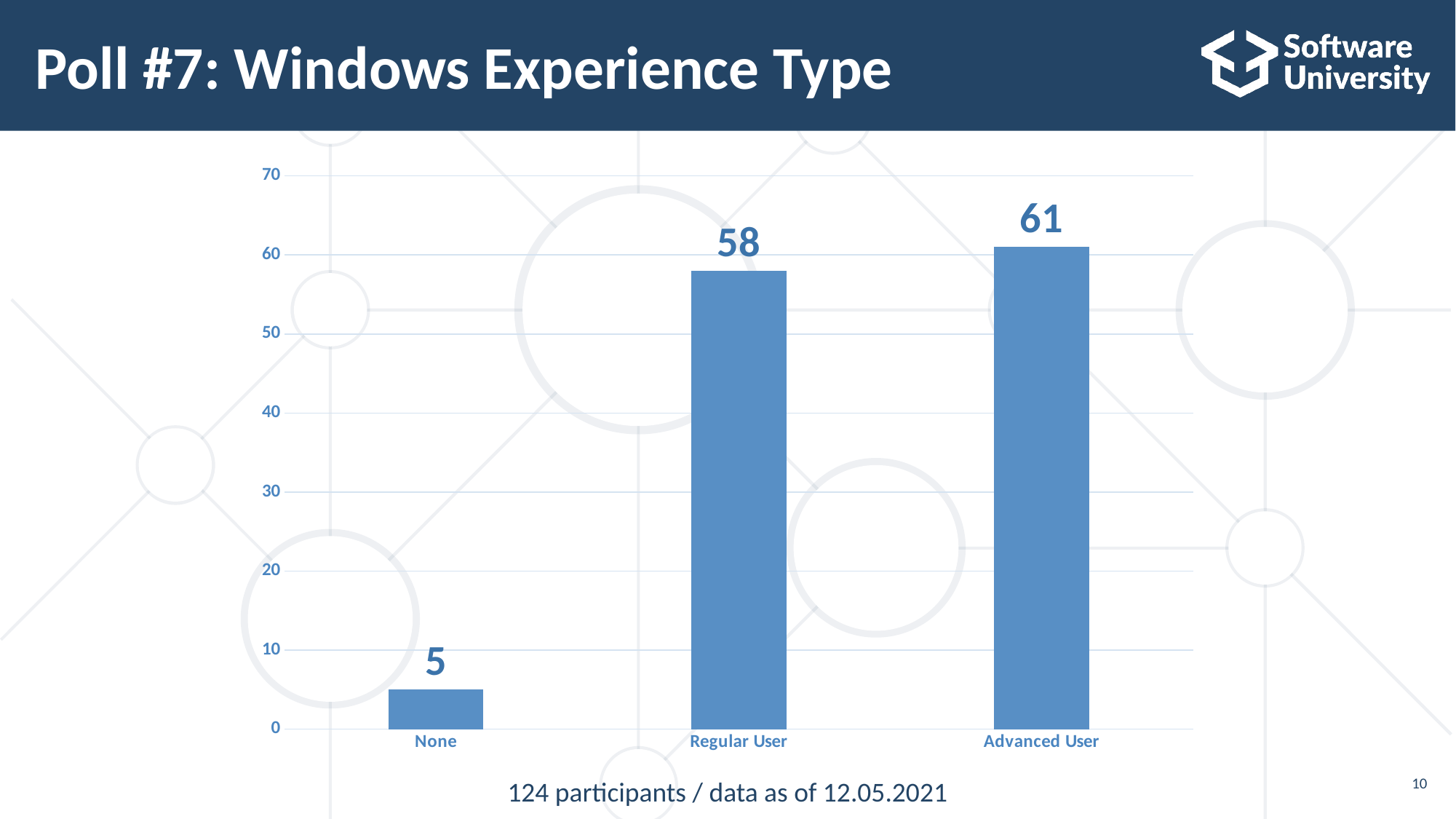

# Poll #7: Windows Experience Type

### Chart

| Category | Submitted |
|---|---|
| None | 5.0 |
| Regular User | 58.0 |
| Advanced User | 61.0 |
124 participants / data as of 12.05.2021
10